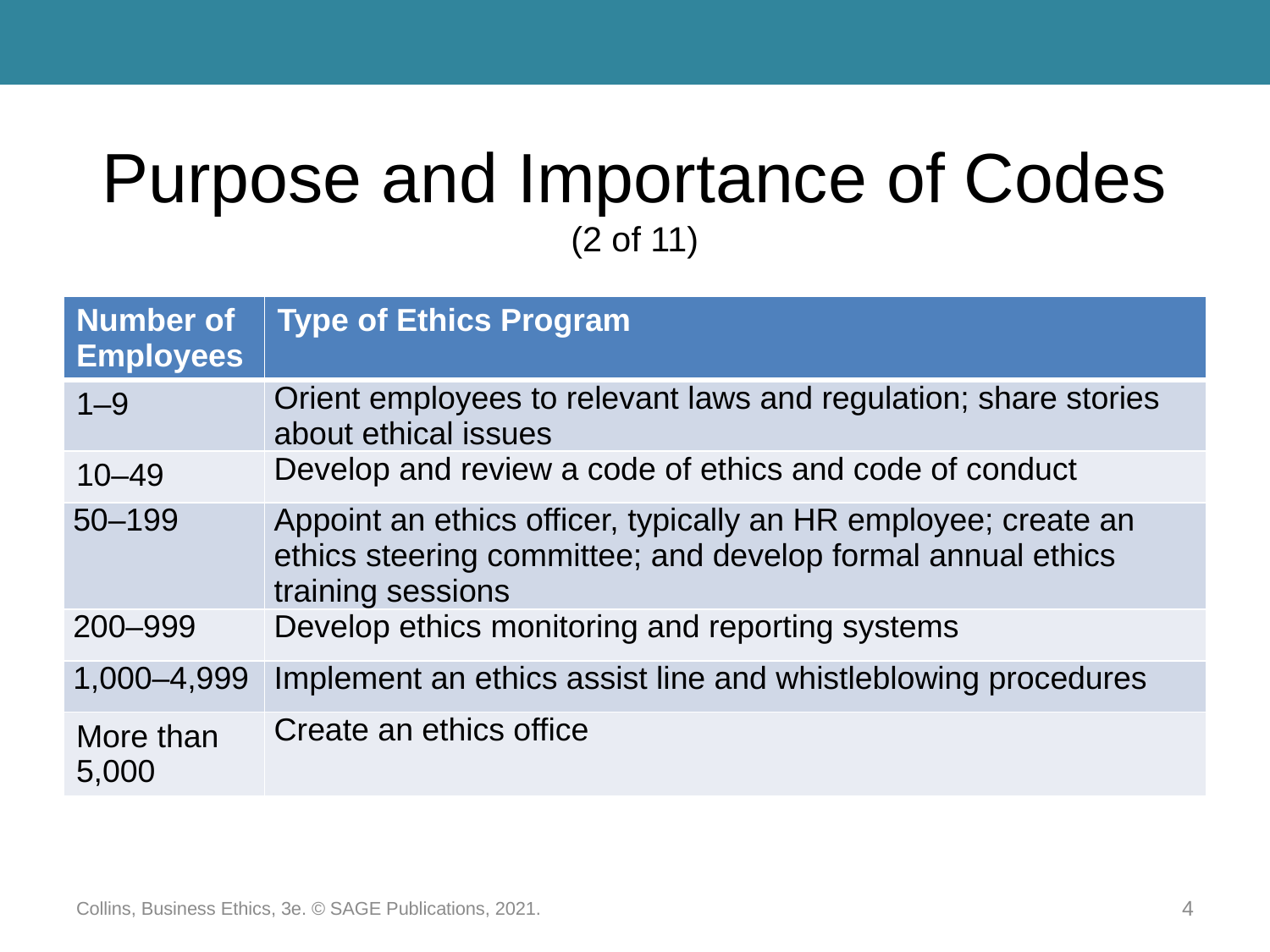

# Purpose and Importance of Codes (2 of 11)
| Number of Employees | Type of Ethics Program |
| --- | --- |
| 1–9 | Orient employees to relevant laws and regulation; share stories about ethical issues |
| 10–49 | Develop and review a code of ethics and code of conduct |
| 50–199 | Appoint an ethics officer, typically an HR employee; create an ethics steering committee; and develop formal annual ethics training sessions |
| 200–999 | Develop ethics monitoring and reporting systems |
| 1,000–4,999 | Implement an ethics assist line and whistleblowing procedures |
| More than 5,000 | Create an ethics office |
Collins, Business Ethics, 3e. © SAGE Publications, 2021.
4